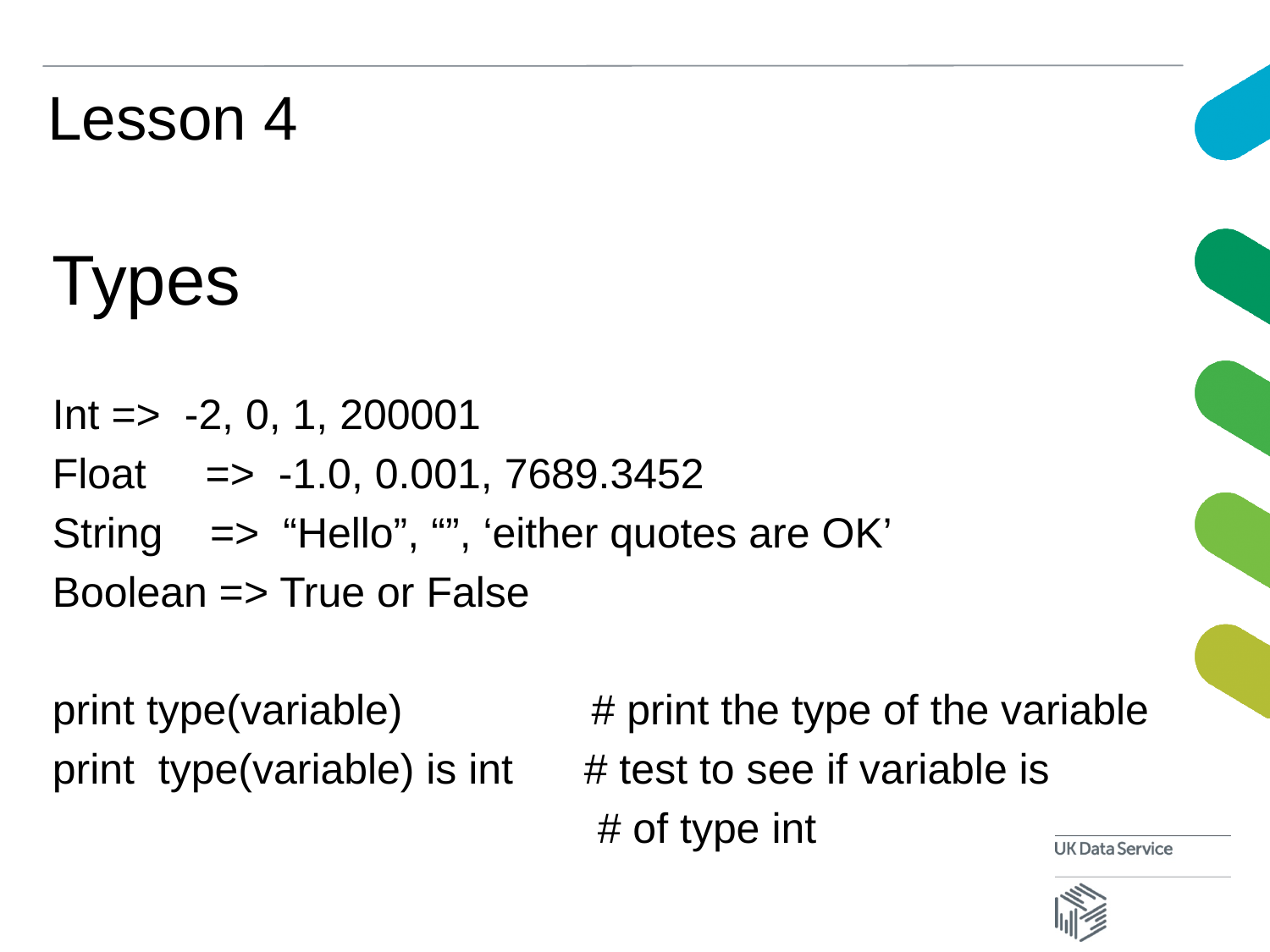

# Lesson 4
Types

Int =>  -2, 0, 1, 200001
Float     =>  -1.0, 0.001, 7689.3452
String    =>  “Hello”, “”, ‘either quotes are OK’
Boolean => True or False

print type(variable)                # print the type of the variable
print  type(variable) is int      # test to see if variable is
                                              # of type int